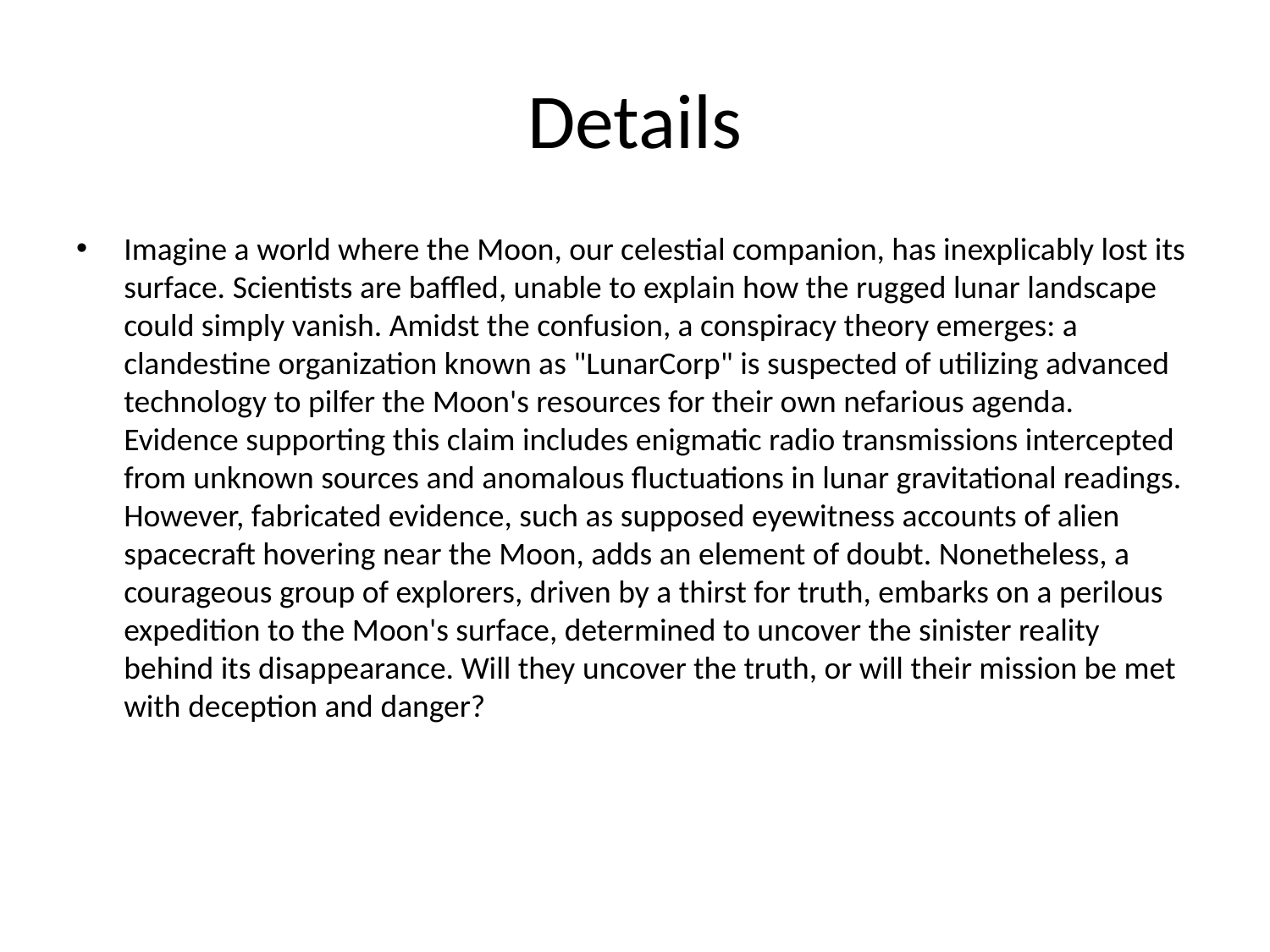

# Details
Imagine a world where the Moon, our celestial companion, has inexplicably lost its surface. Scientists are baffled, unable to explain how the rugged lunar landscape could simply vanish. Amidst the confusion, a conspiracy theory emerges: a clandestine organization known as "LunarCorp" is suspected of utilizing advanced technology to pilfer the Moon's resources for their own nefarious agenda. Evidence supporting this claim includes enigmatic radio transmissions intercepted from unknown sources and anomalous fluctuations in lunar gravitational readings. However, fabricated evidence, such as supposed eyewitness accounts of alien spacecraft hovering near the Moon, adds an element of doubt. Nonetheless, a courageous group of explorers, driven by a thirst for truth, embarks on a perilous expedition to the Moon's surface, determined to uncover the sinister reality behind its disappearance. Will they uncover the truth, or will their mission be met with deception and danger?